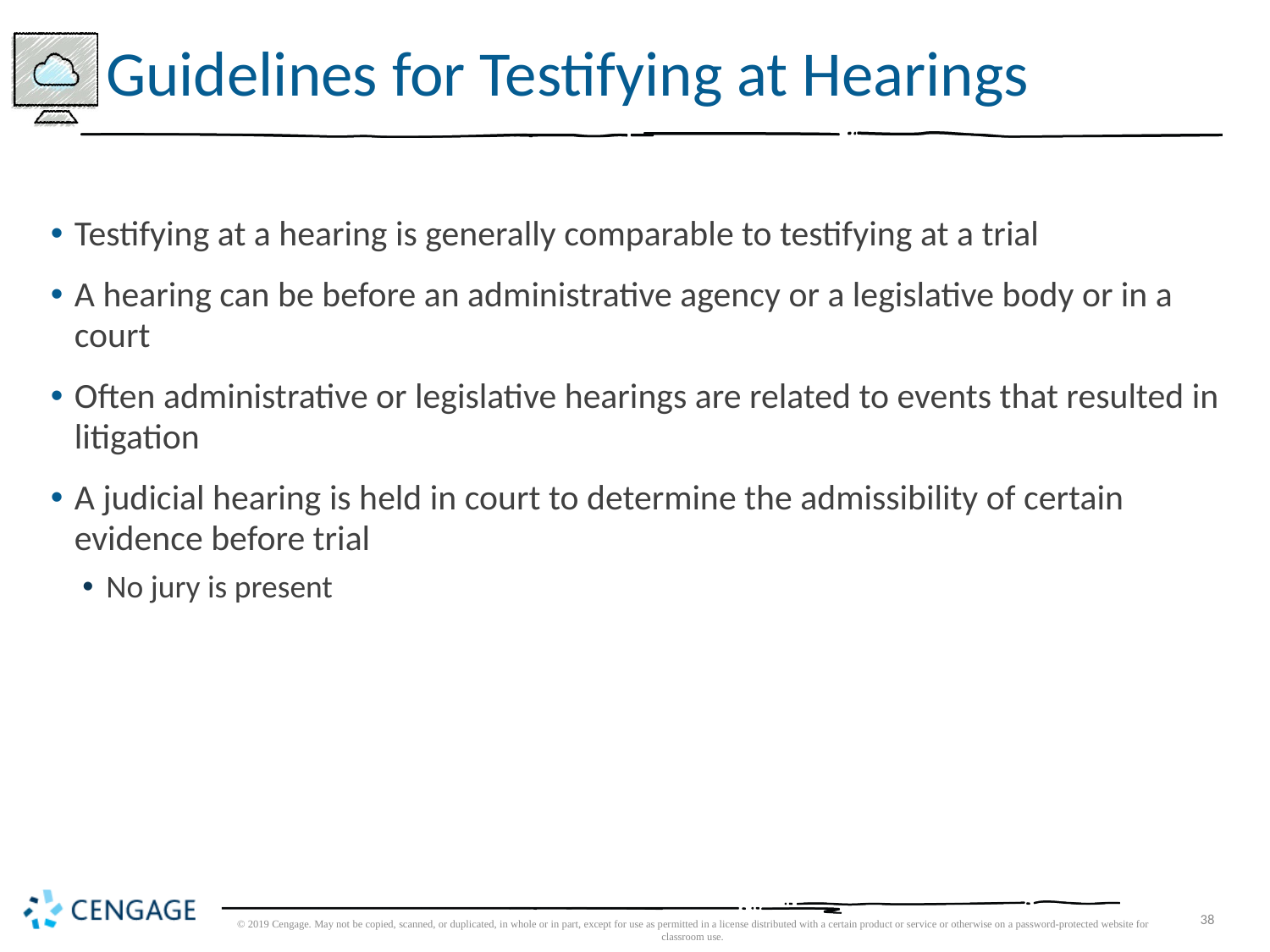

# Guidelines for Testifying at Hearings
Testifying at a hearing is generally comparable to testifying at a trial
A hearing can be before an administrative agency or a legislative body or in a court
Often administrative or legislative hearings are related to events that resulted in litigation
A judicial hearing is held in court to determine the admissibility of certain evidence before trial
No jury is present
© 2019 Cengage. May not be copied, scanned, or duplicated, in whole or in part, except for use as permitted in a license distributed with a certain product or service or otherwise on a password-protected website for classroom use.